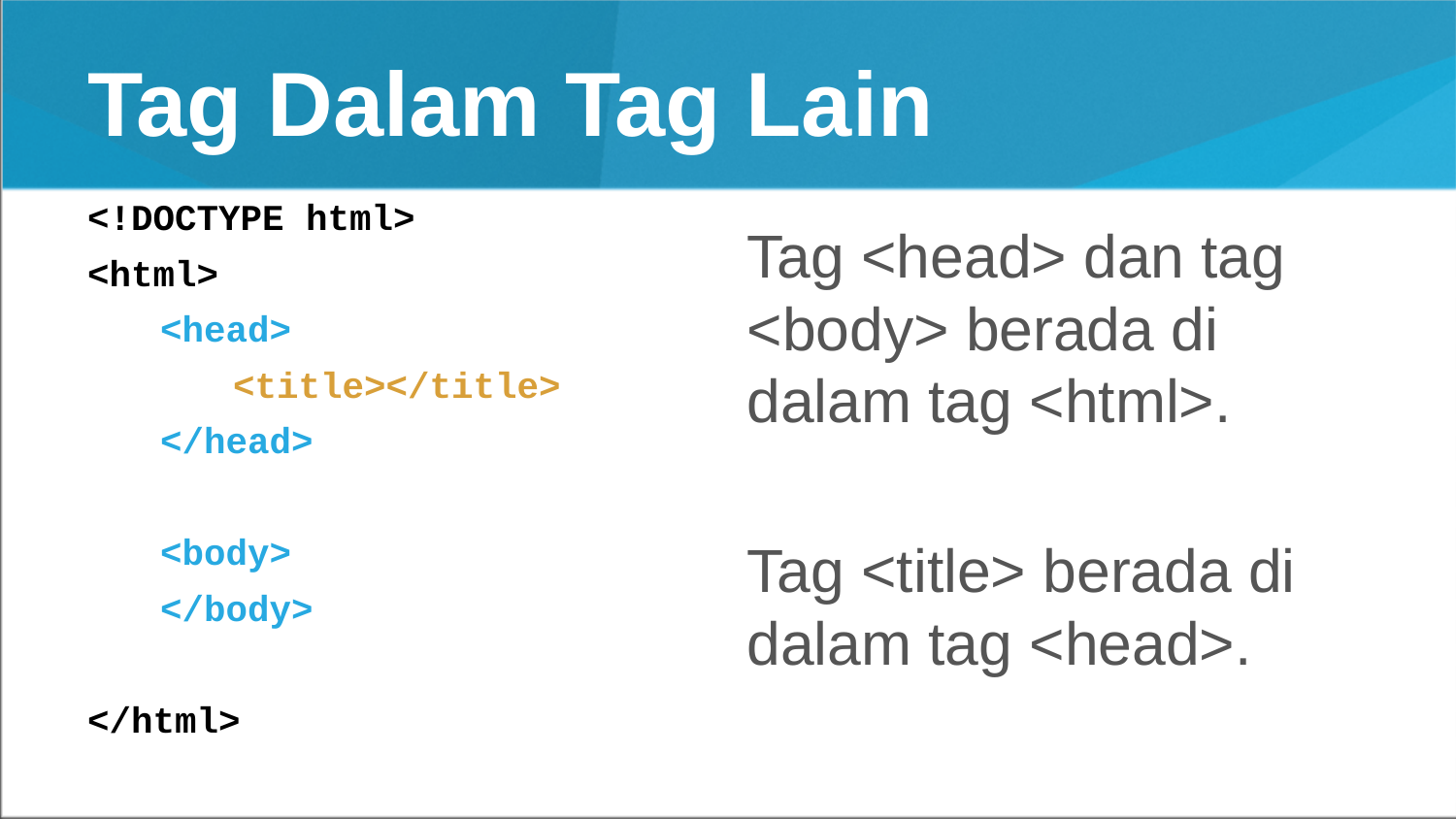

# Tag Dalam Tag Lain
<!DOCTYPE html>
<html>
<head>
<title></title>
</head>

<body>
</body>

</html>
Tag <head> dan tag <body> berada di dalam tag <html>.

Tag <title> berada di dalam tag <head>.